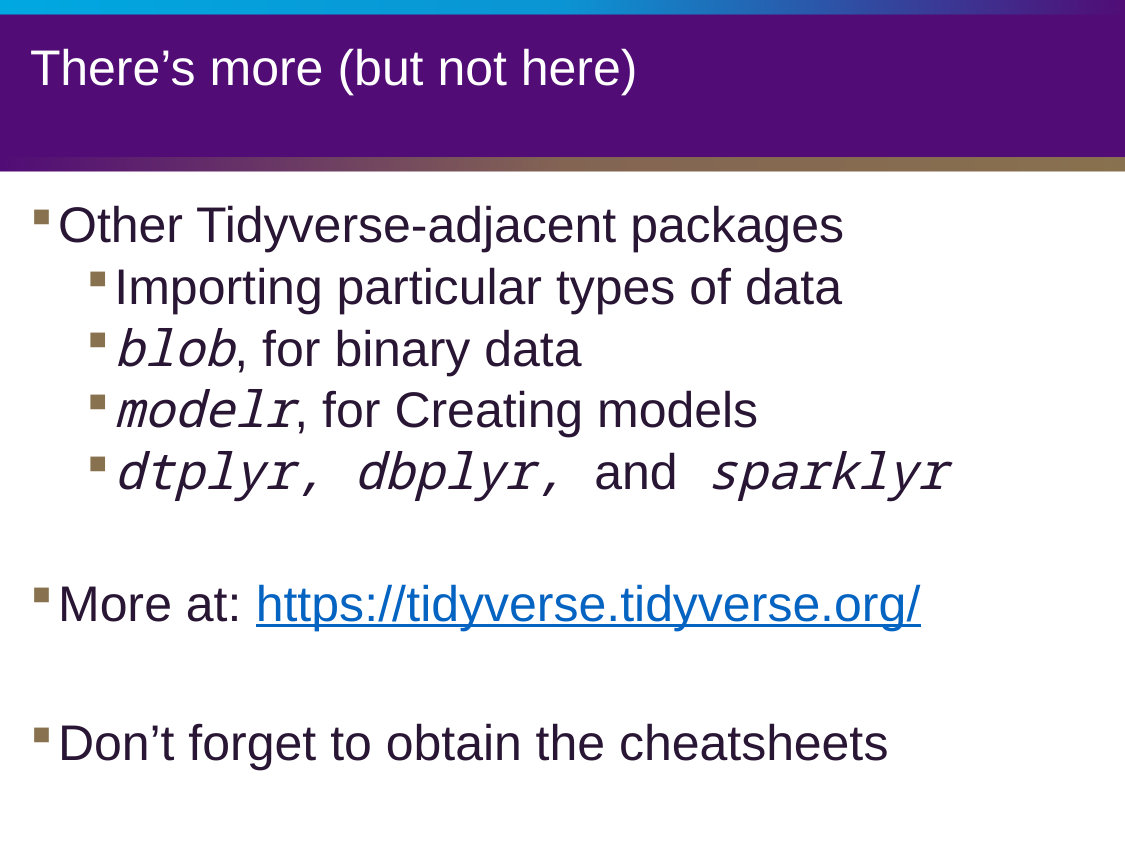

# There’s more (but not here)
Other Tidyverse-adjacent packages
Importing particular types of data
blob, for binary data
modelr, for Creating models
dtplyr, dbplyr, and sparklyr

More at: https://tidyverse.tidyverse.org/

Don’t forget to obtain the cheatsheets